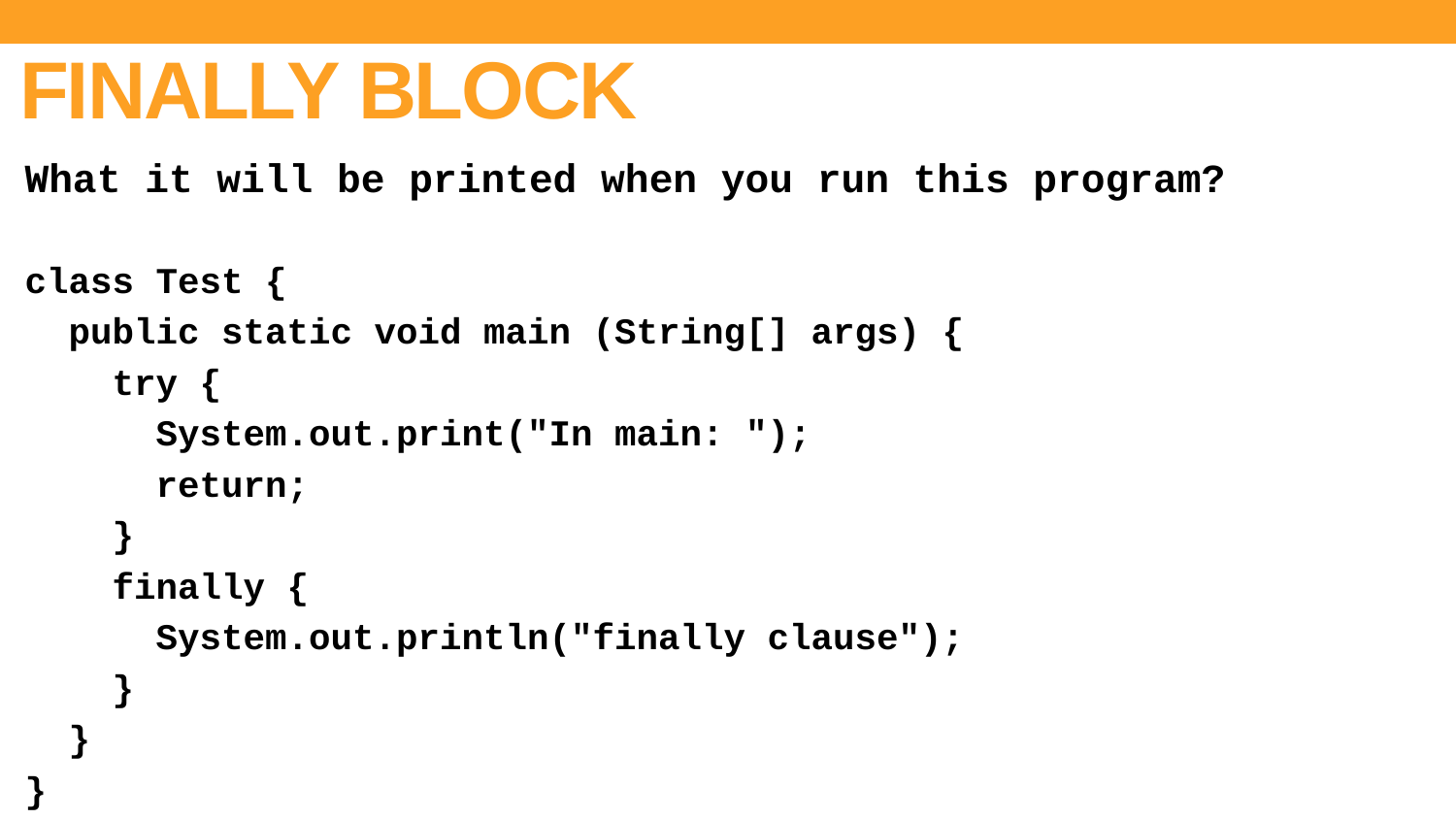

# Finally block
What it will be printed when you run this program?

class Test {
  public static void main (String[] args) {
    try {
      System.out.print("In main: ");
      return;
    }
    finally {
      System.out.println("finally clause");
    }
  }
}